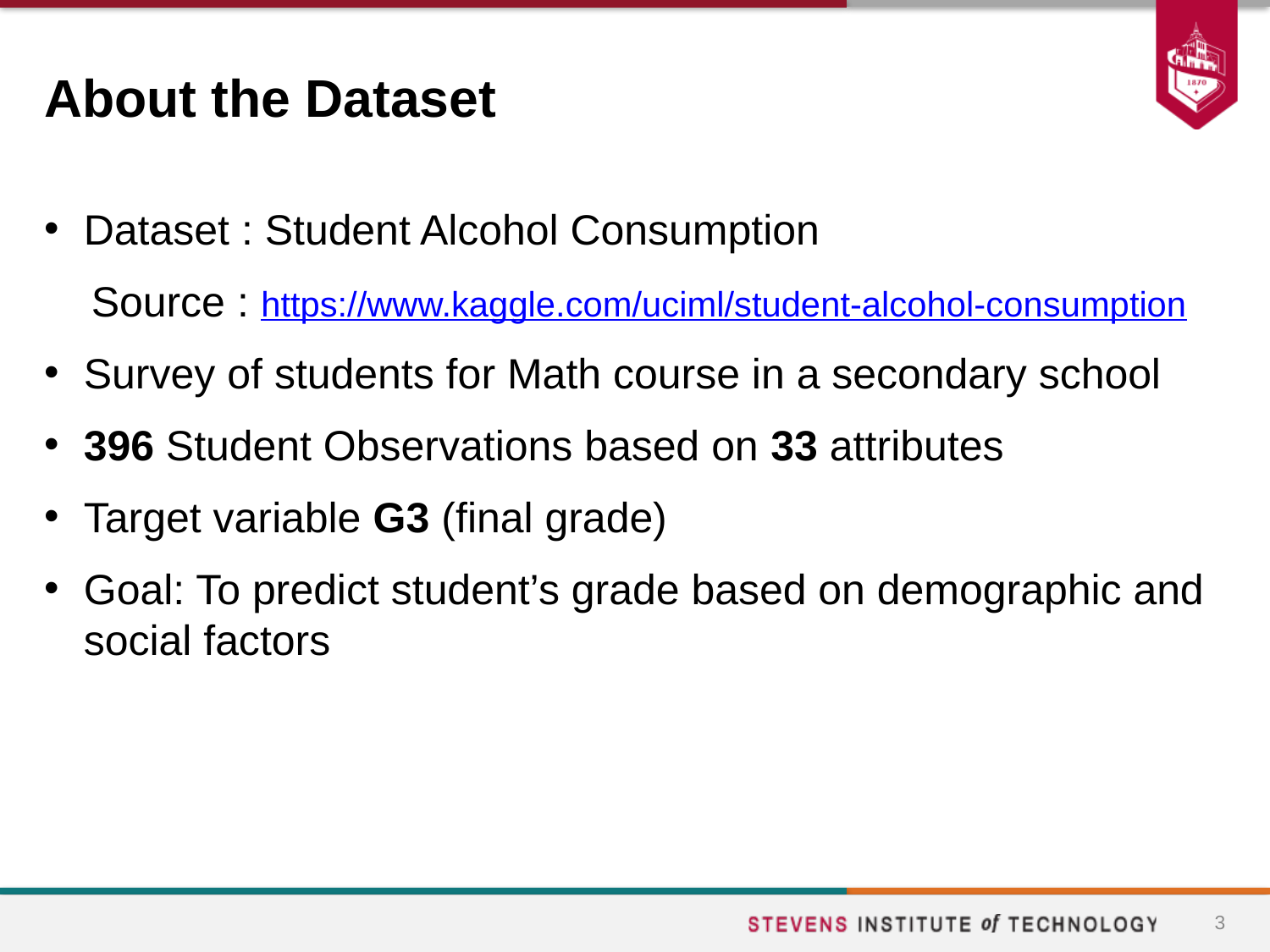

# About the Dataset
Dataset : Student Alcohol Consumption
    Source : https://www.kaggle.com/uciml/student-alcohol-consumption
Survey of students for Math course in a secondary school
396 Student Observations based on 33 attributes
Target variable G3 (final grade)
Goal: To predict student’s grade based on demographic and social factors

3